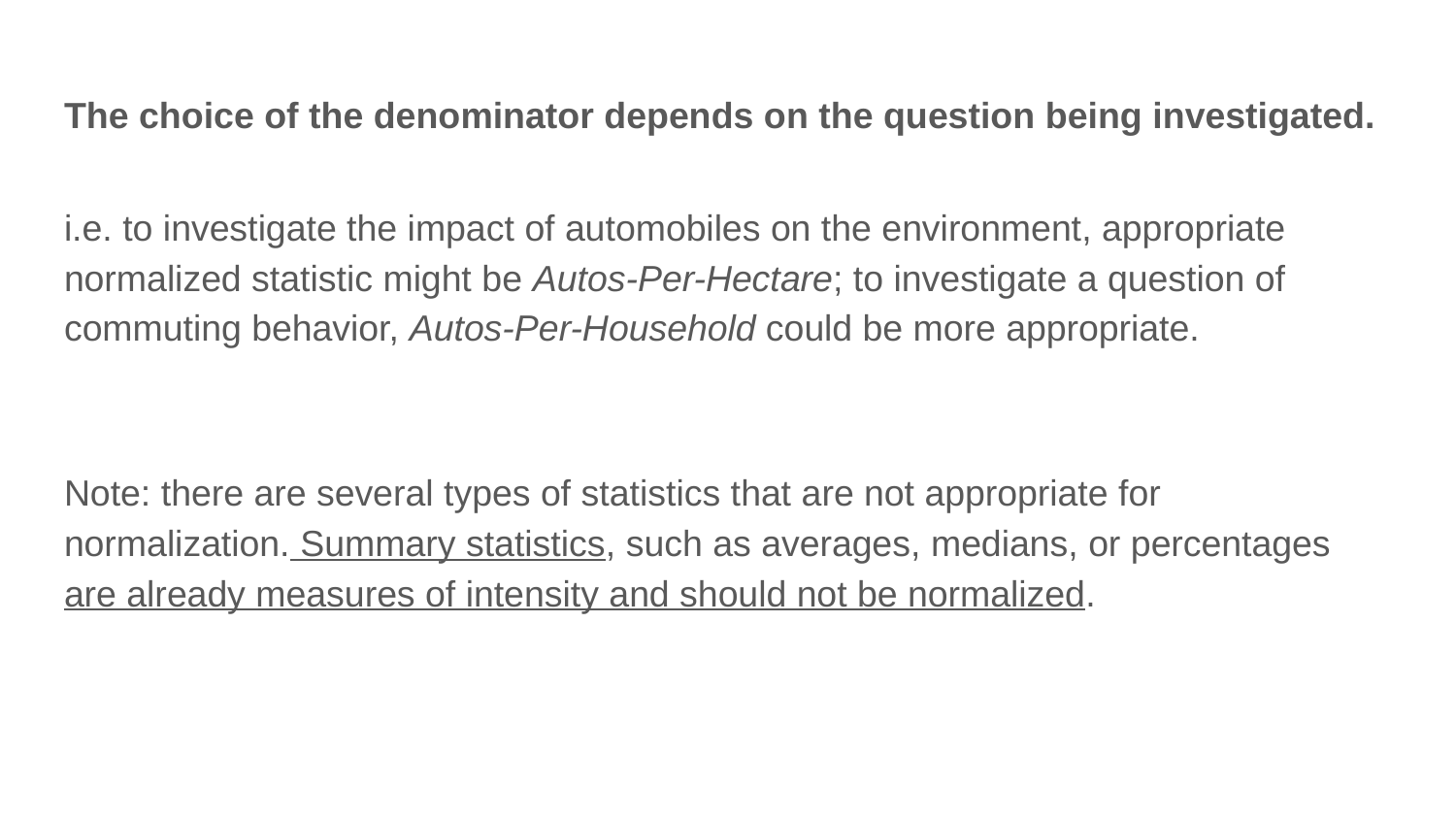

# The choice of the denominator depends on the question being investigated.
i.e. to investigate the impact of automobiles on the environment, appropriate normalized statistic might be Autos-Per-Hectare; to investigate a question of commuting behavior, Autos-Per-Household could be more appropriate.

Note: there are several types of statistics that are not appropriate for normalization. Summary statistics, such as averages, medians, or percentages are already measures of intensity and should not be normalized.